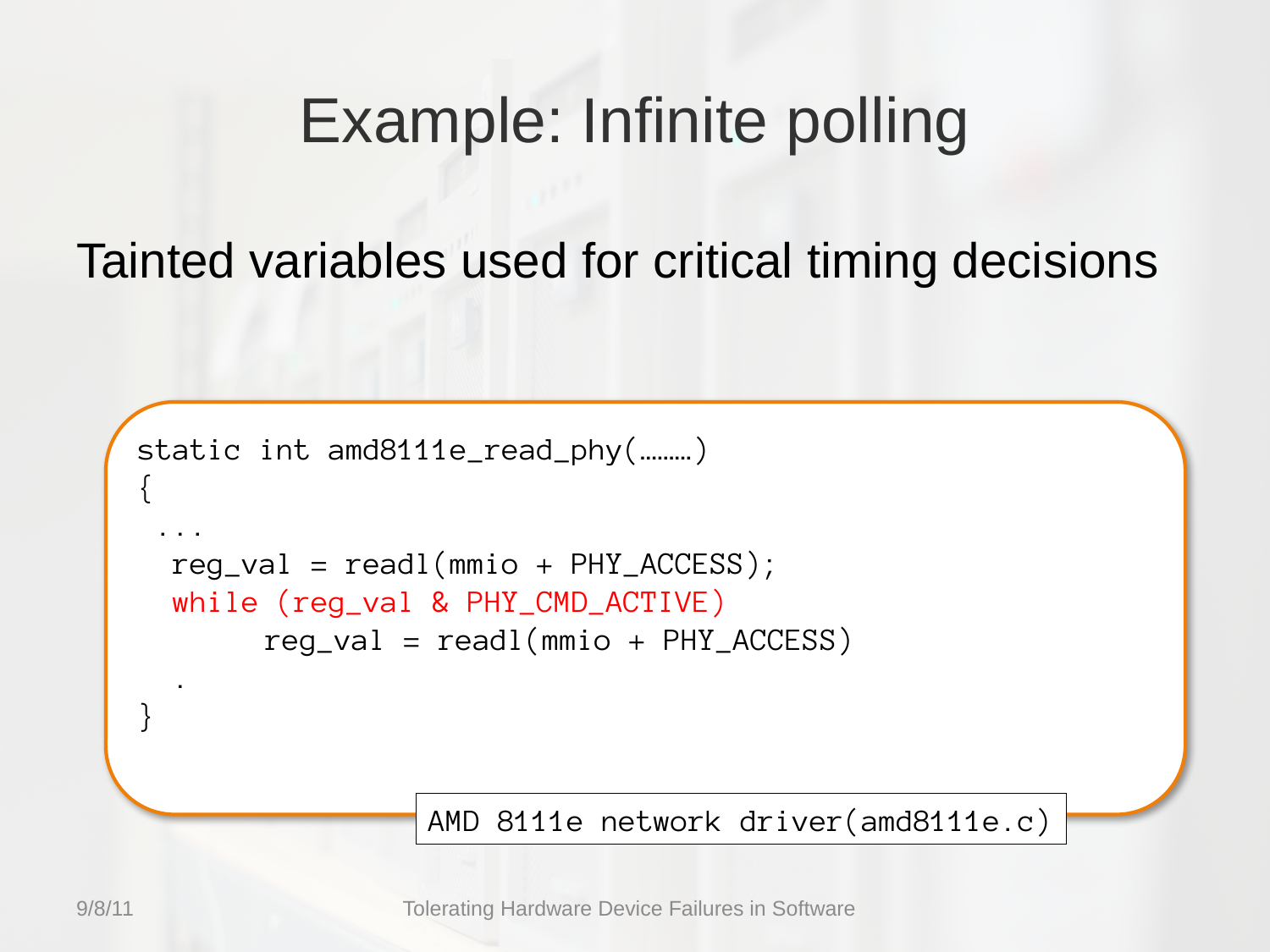

# Example: Infinite polling
Tainted variables used for critical timing decisions

static int amd8111e_read_phy(………)
{
 ...
  reg_val = readl(mmio + PHY_ACCESS);
  while (reg_val & PHY_CMD_ACTIVE)
	reg_val = readl(mmio + PHY_ACCESS)
  .
}
AMD 8111e network driver(amd8111e.c)
9/8/11
Tolerating Hardware Device Failures in Software